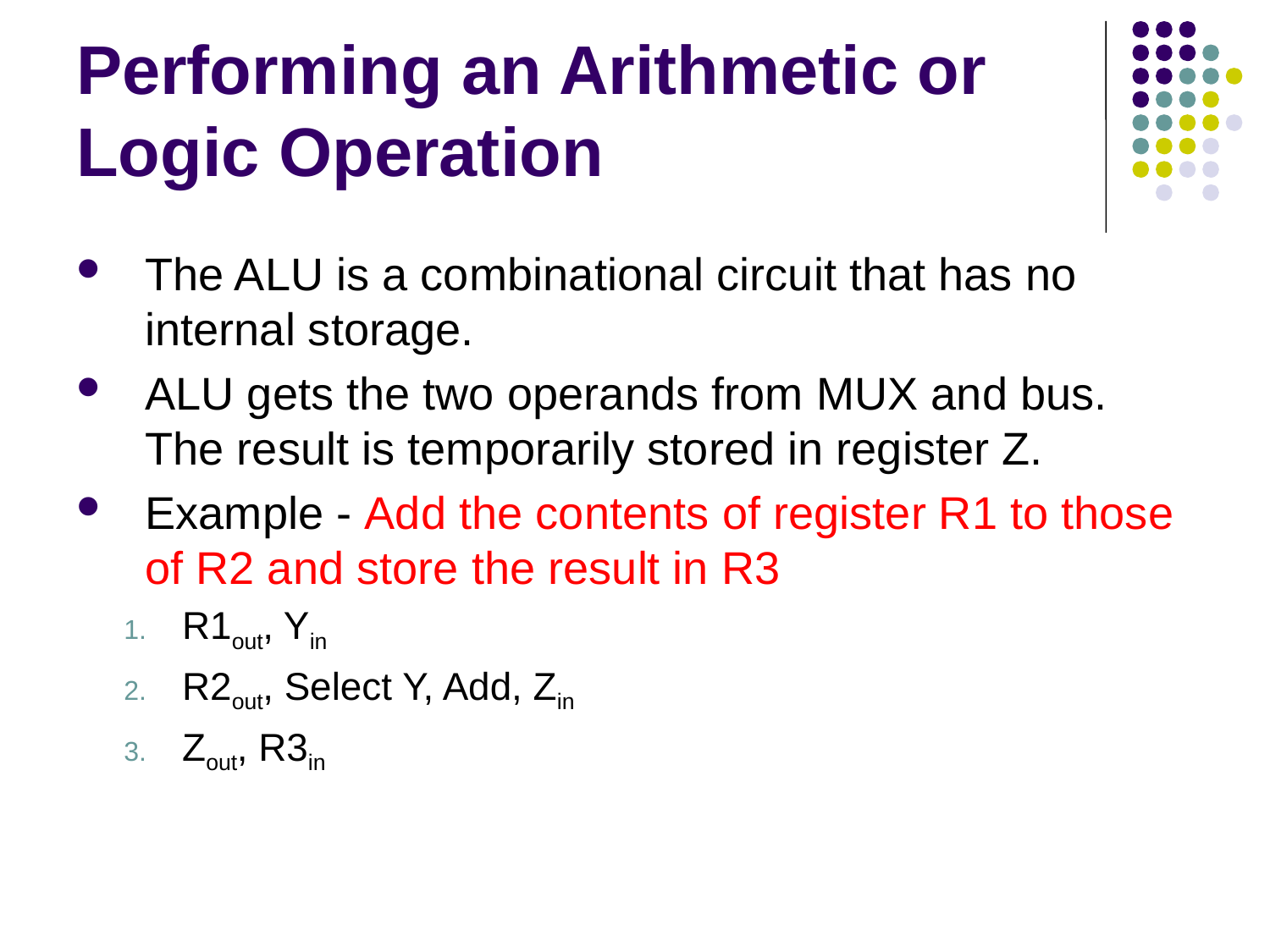

# Performing an Arithmetic or Logic Operation
The ALU is a combinational circuit that has no internal storage.
ALU gets the two operands from MUX and bus. The result is temporarily stored in register Z.
Example - Add the contents of register R1 to those of R2 and store the result in R3
R1out, Yin
R2out, Select Y, Add, Zin
Zout, R3in